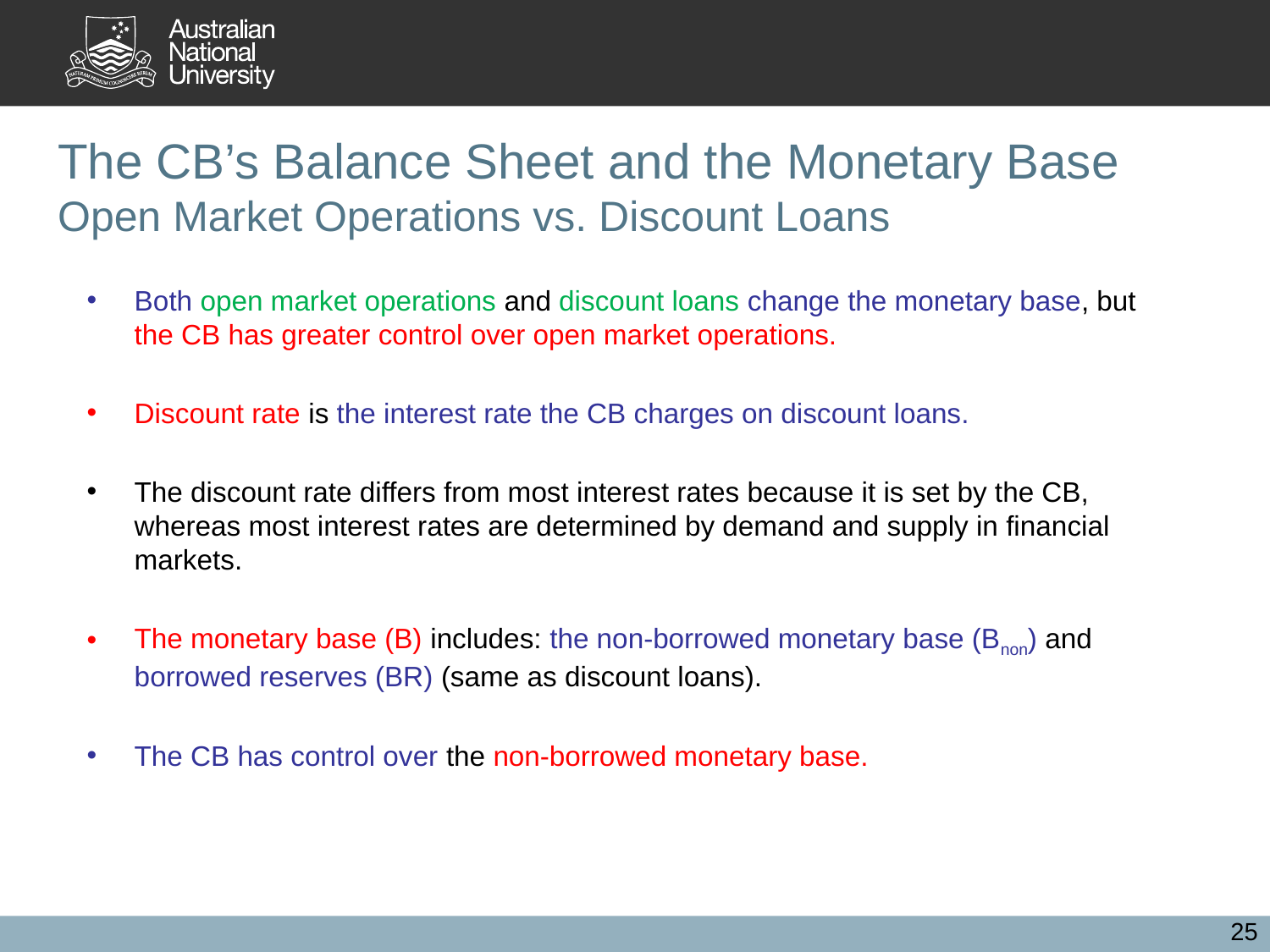

# The CB’s Balance Sheet and the Monetary Base Open Market Operations vs. Discount Loans
Both open market operations and discount loans change the monetary base, but the CB has greater control over open market operations.

Discount rate is the interest rate the CB charges on discount loans.

The discount rate differs from most interest rates because it is set by the CB, whereas most interest rates are determined by demand and supply in financial markets.

The monetary base (B) includes: the non-borrowed monetary base (Bnon) and borrowed reserves (BR) (same as discount loans).

The CB has control over the non-borrowed monetary base.
25